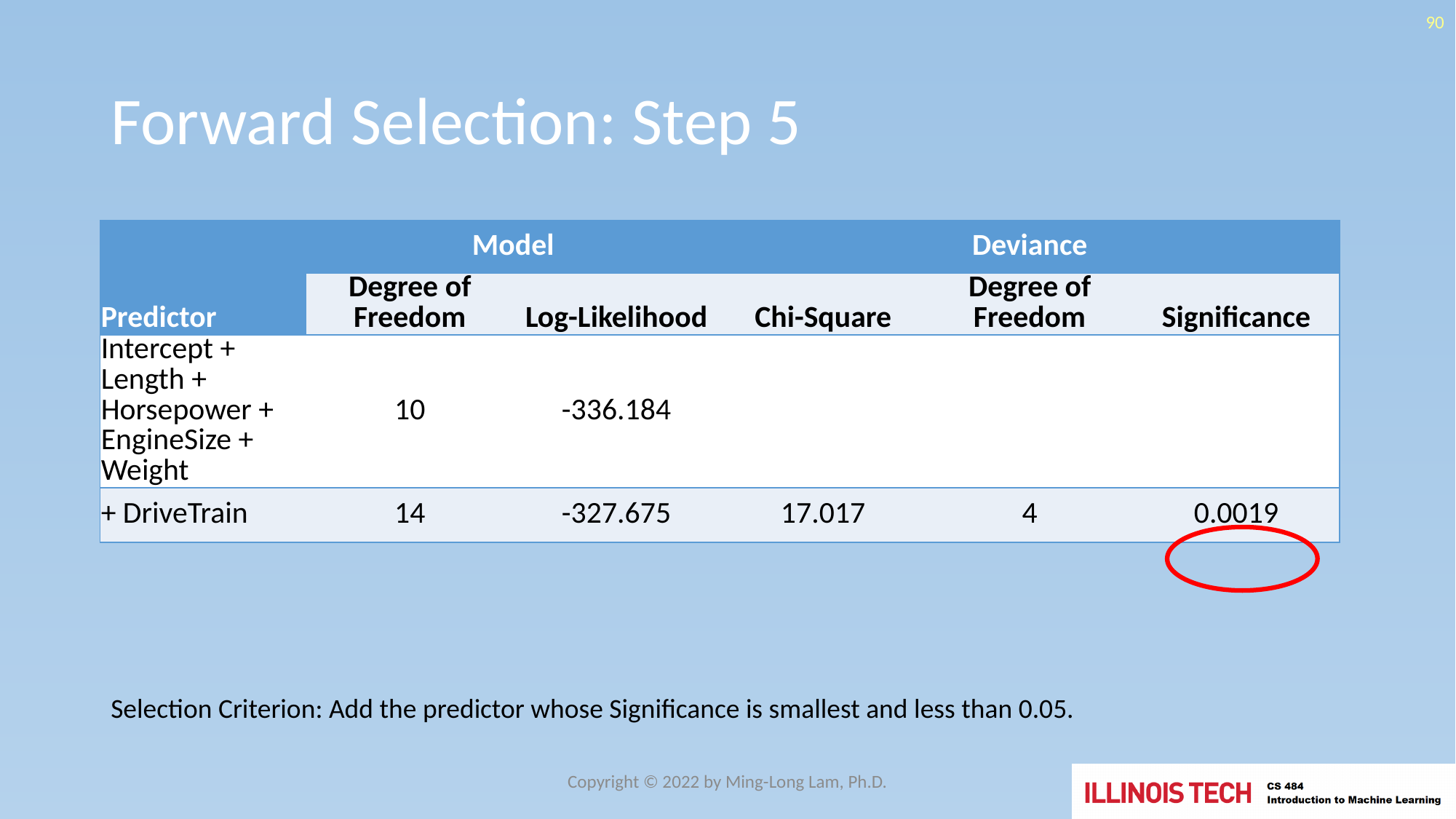

90
# Forward Selection: Step 5
| Predictor | Model |  | Deviance |  |  |
| --- | --- | --- | --- | --- | --- |
| Predictor | Degree of Freedom | Log-Likelihood | Chi-Square | Degree of Freedom | Significance |
| Intercept + Length + Horsepower + EngineSize + Weight | 10 | -336.184 |  |  |  |
| + DriveTrain | 14 | -327.675 | 17.017 | 4 | 0.0019 |

Selection Criterion: Add the predictor whose Significance is smallest and less than 0.05.
Copyright © 2022 by Ming-Long Lam, Ph.D.